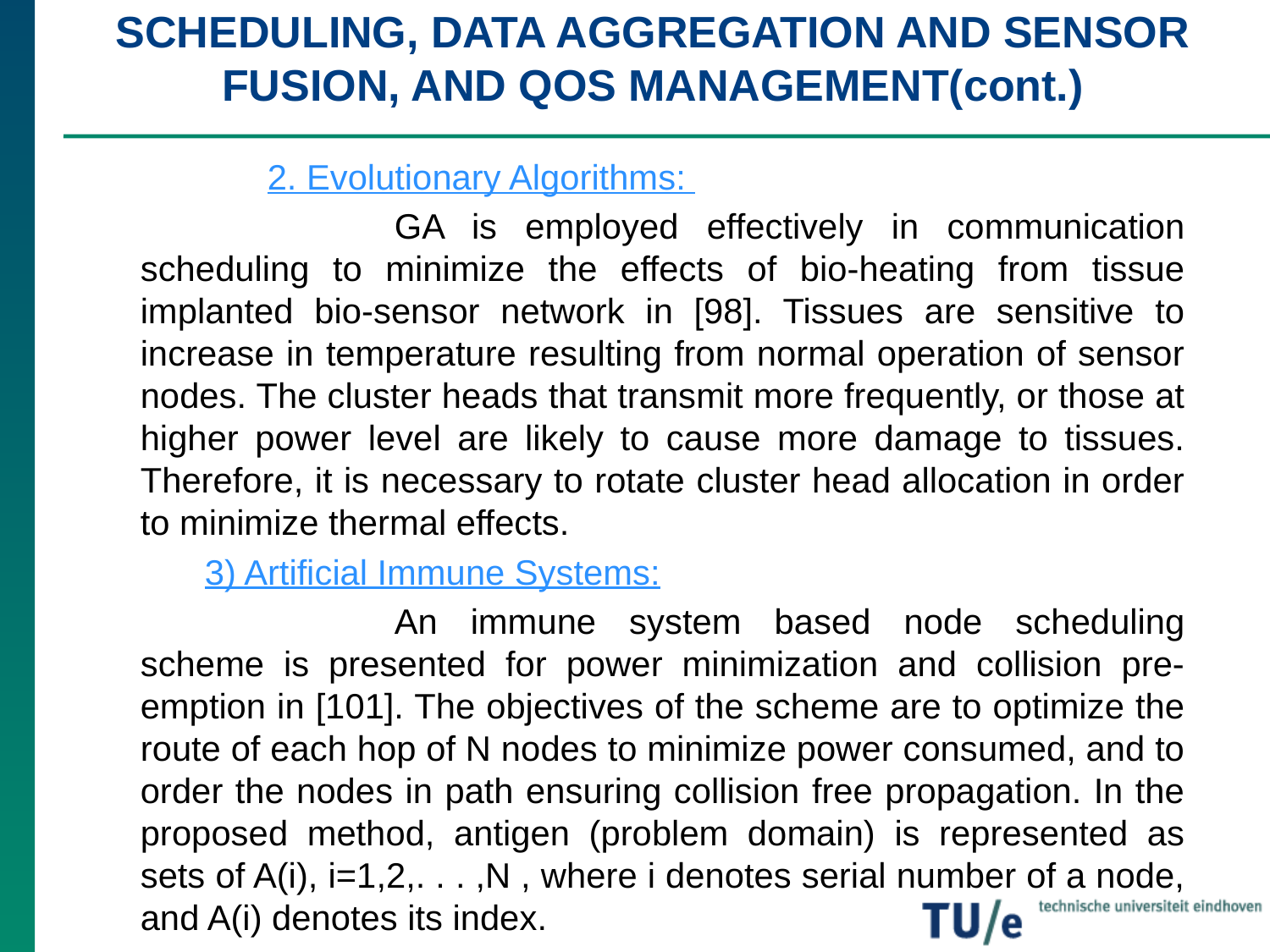

# SCHEDULING, DATA AGGREGATION AND SENSOR FUSION, AND QOS MANAGEMENT(cont.)
	2. Evolutionary Algorithms:
		GA is employed effectively in communication scheduling to minimize the effects of bio-heating from tissue implanted bio-sensor network in [98]. Tissues are sensitive to increase in temperature resulting from normal operation of sensor nodes. The cluster heads that transmit more frequently, or those at higher power level are likely to cause more damage to tissues. Therefore, it is necessary to rotate cluster head allocation in order to minimize thermal effects.
	3) Artificial Immune Systems:
		An immune system based node scheduling scheme is presented for power minimization and collision pre-emption in [101]. The objectives of the scheme are to optimize the route of each hop of N nodes to minimize power consumed, and to order the nodes in path ensuring collision free propagation. In the proposed method, antigen (problem domain) is represented as sets of A(i), i=1,2,. . . ,N , where i denotes serial number of a node, and A(i) denotes its index.